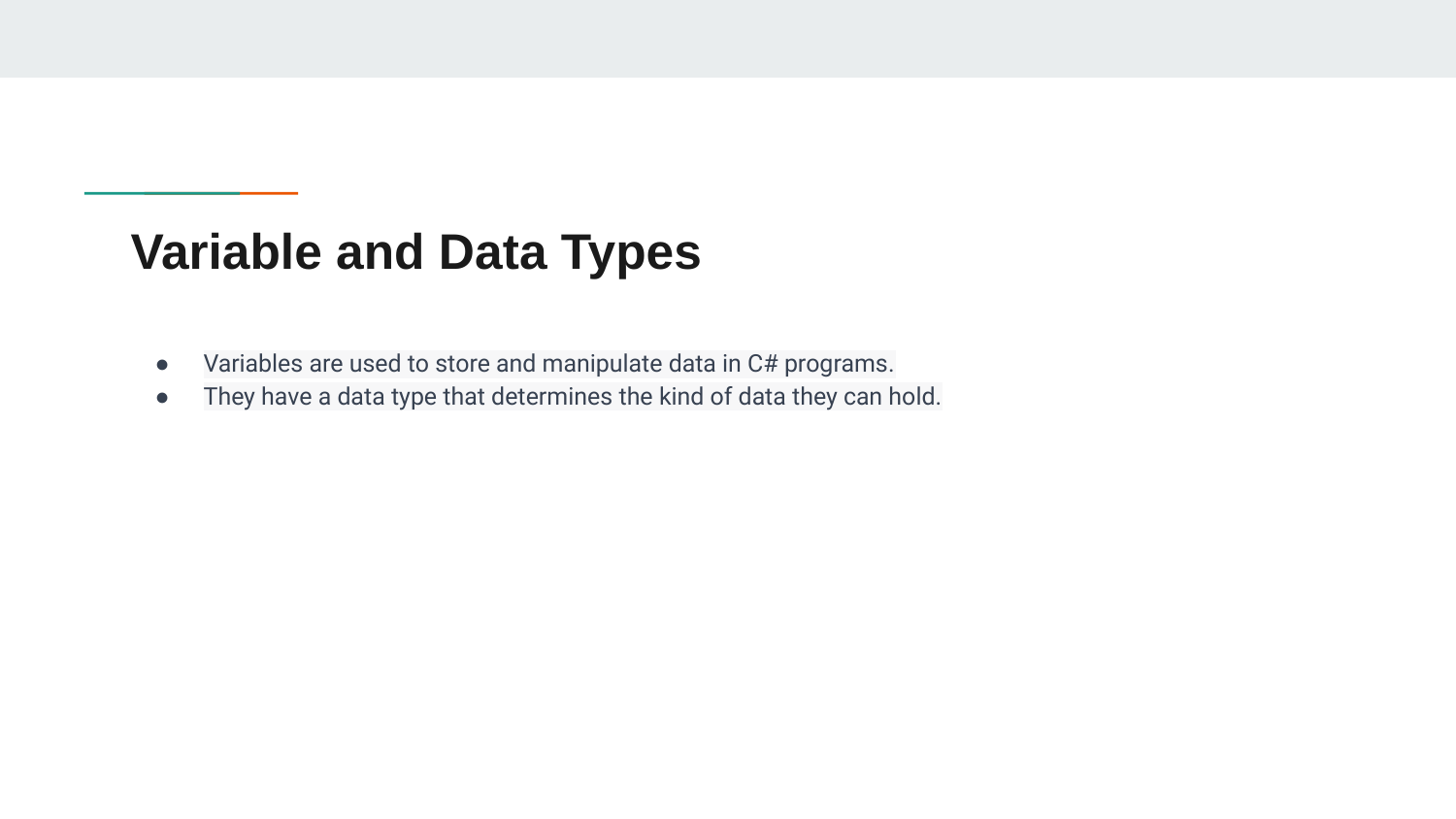

# Variable and Data Types
Variables are used to store and manipulate data in C# programs.
They have a data type that determines the kind of data they can hold.